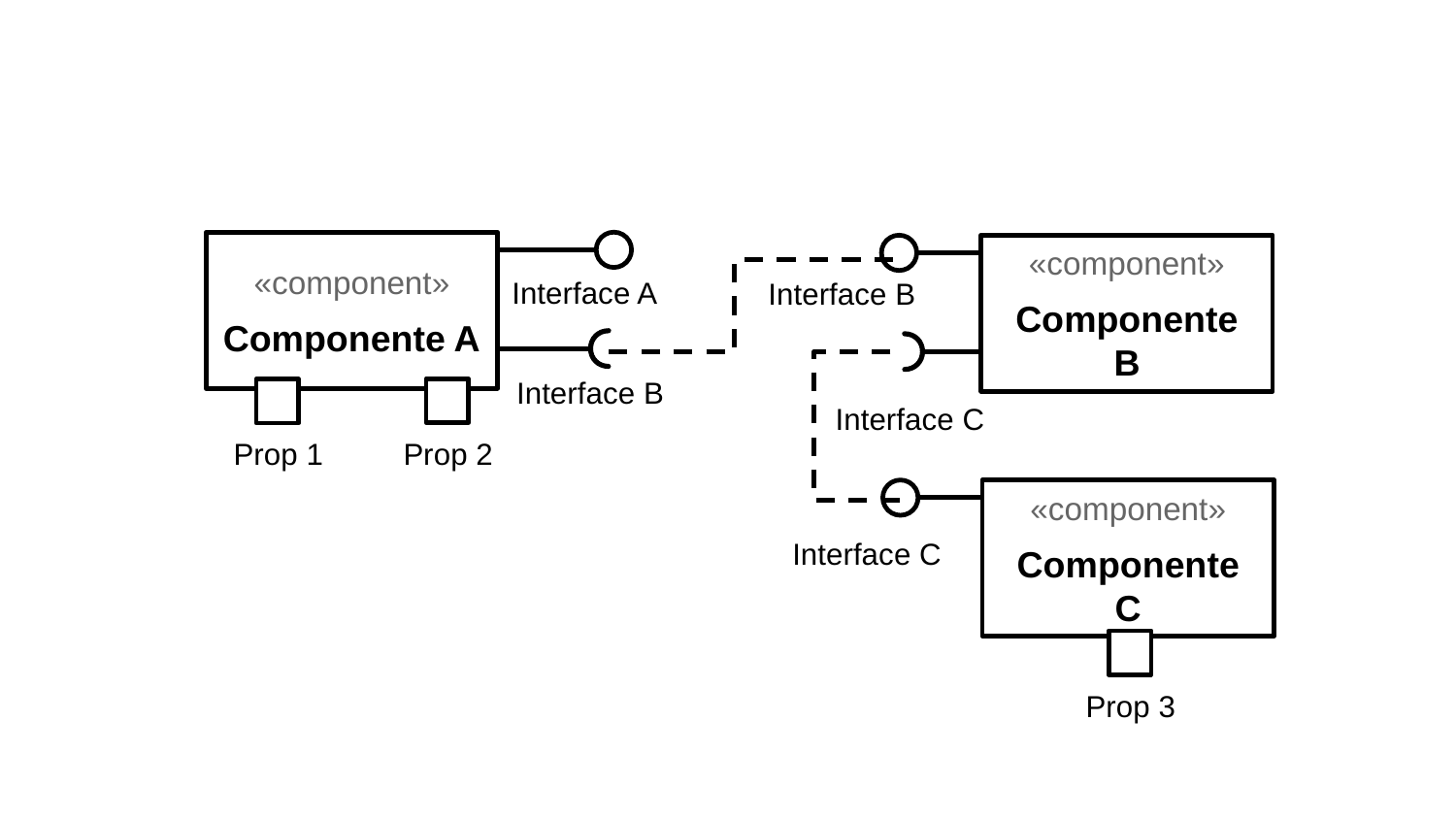

«component»

Componente A

«component»

Componente B

Interface A
Interface B

Interface B

Interface C
Prop 2
Prop 1

«component»

Componente C
Interface C

Prop 3